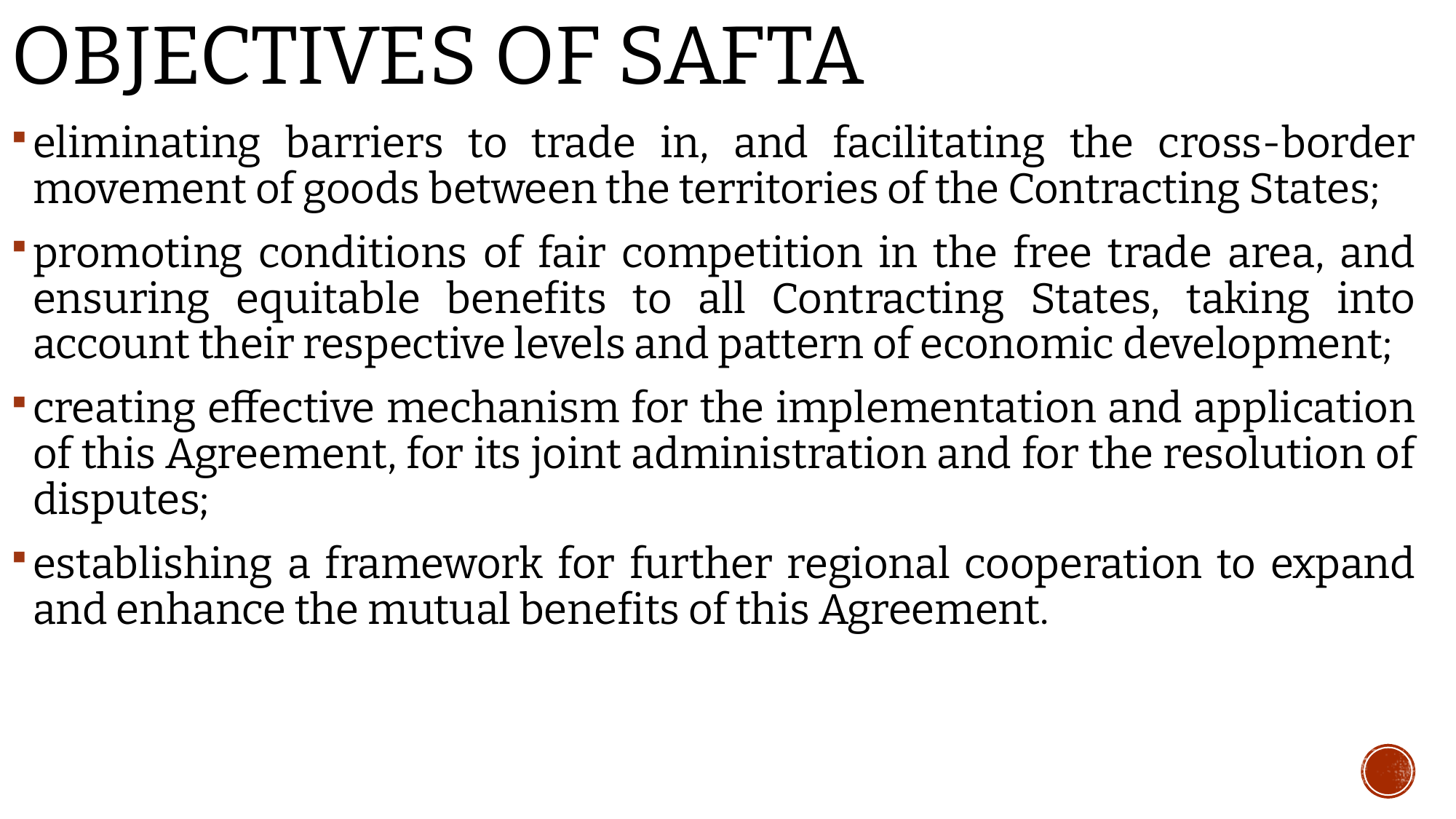

# Objectives of SAFTA
eliminating barriers to trade in, and facilitating the cross-border movement of goods between the territories of the Contracting States;
promoting conditions of fair competition in the free trade area, and ensuring equitable benefits to all Contracting States, taking into account their respective levels and pattern of economic development;
creating effective mechanism for the implementation and application of this Agreement, for its joint administration and for the resolution of disputes;
establishing a framework for further regional cooperation to expand and enhance the mutual benefits of this Agreement.